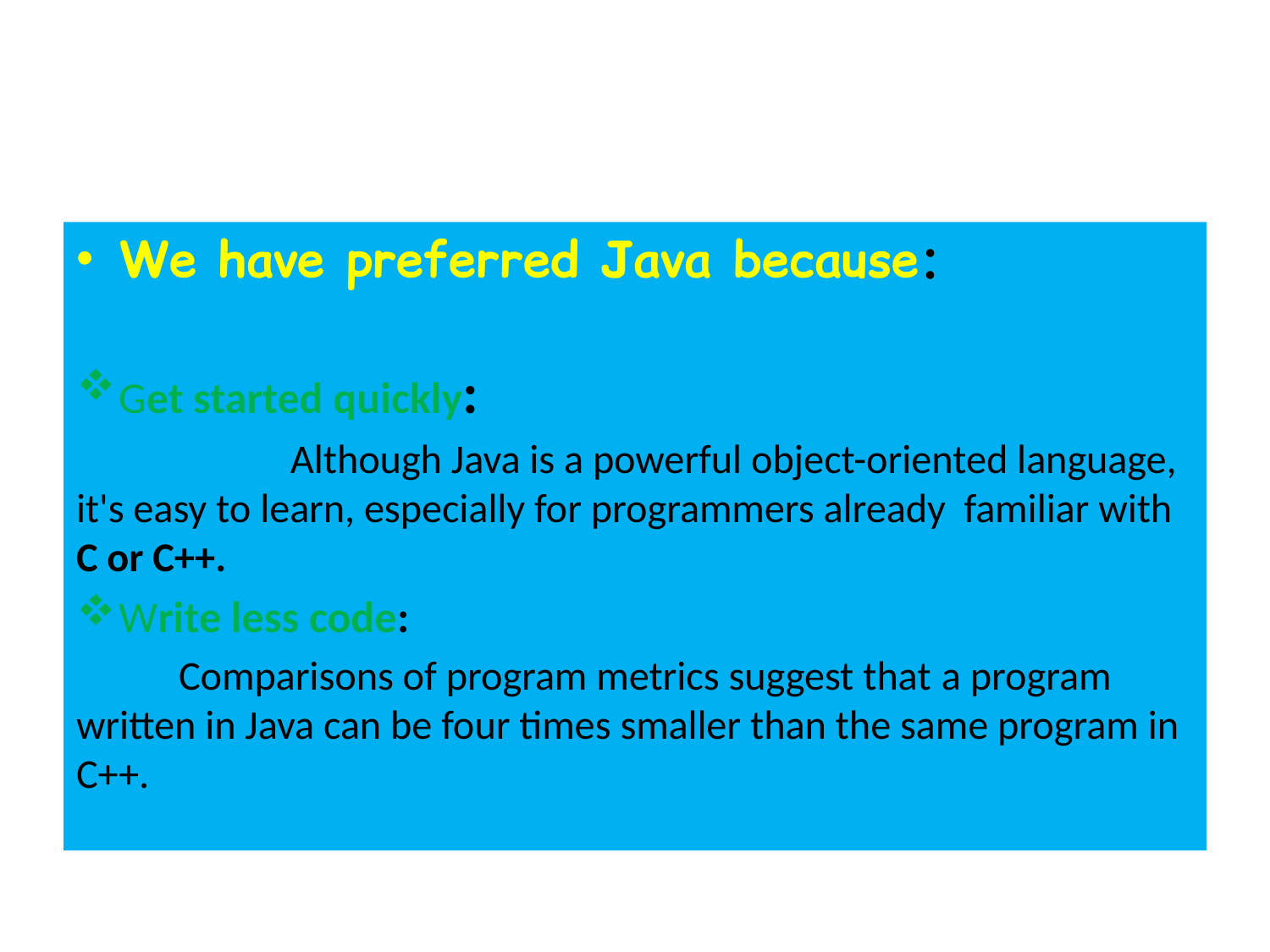

#
We have preferred Java because:

Get started quickly:
                       Although Java is a powerful object-oriented language, it's easy to learn, especially for programmers already  familiar with C or C++.
Write less code:
           Comparisons of program metrics suggest that a program written in Java can be four times smaller than the same program in C++.